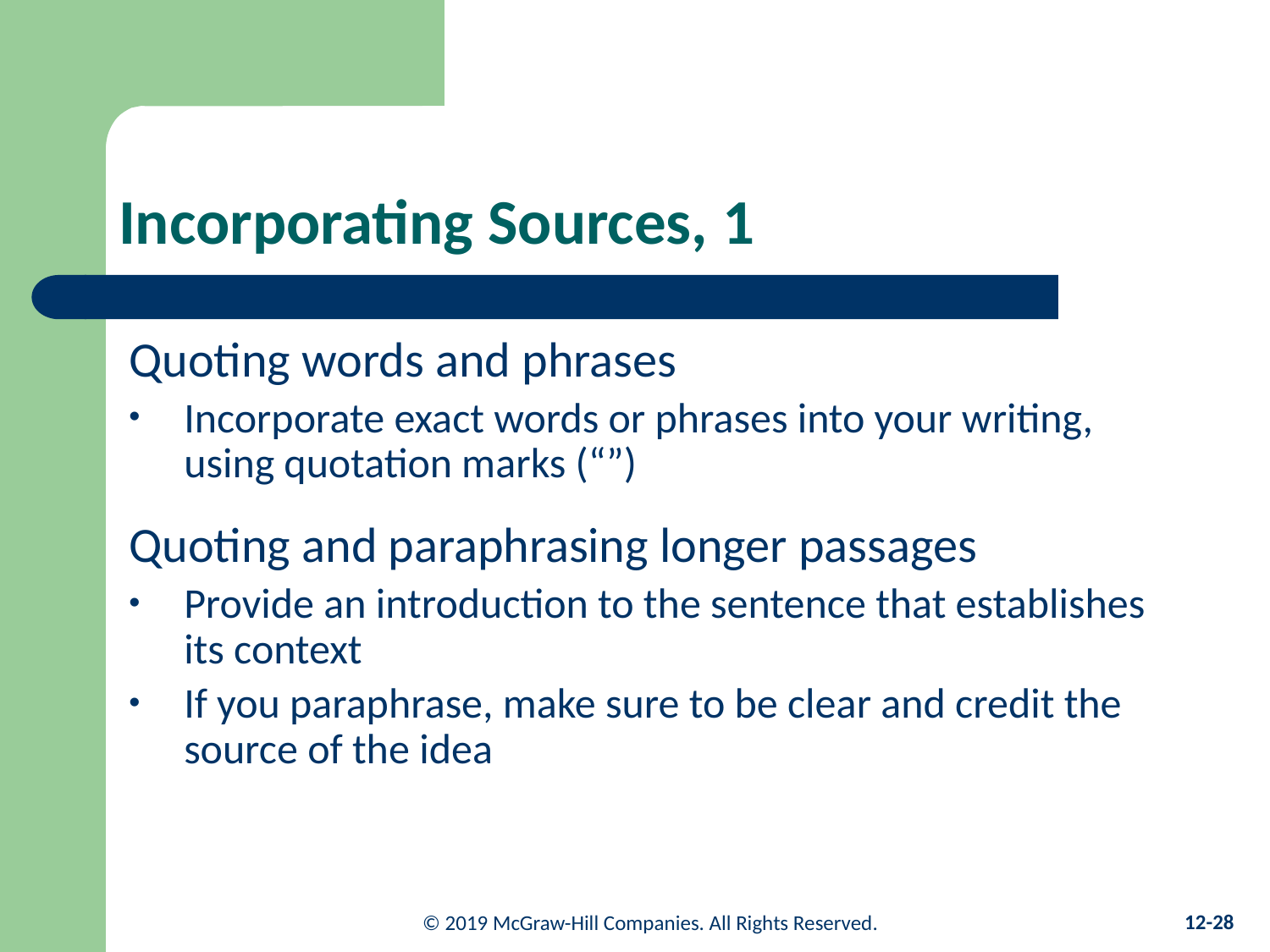

# Incorporating Sources, 1
Quoting words and phrases
Incorporate exact words or phrases into your writing, using quotation marks (“”)

Quoting and paraphrasing longer passages
Provide an introduction to the sentence that establishes its context
If you paraphrase, make sure to be clear and credit the source of the idea